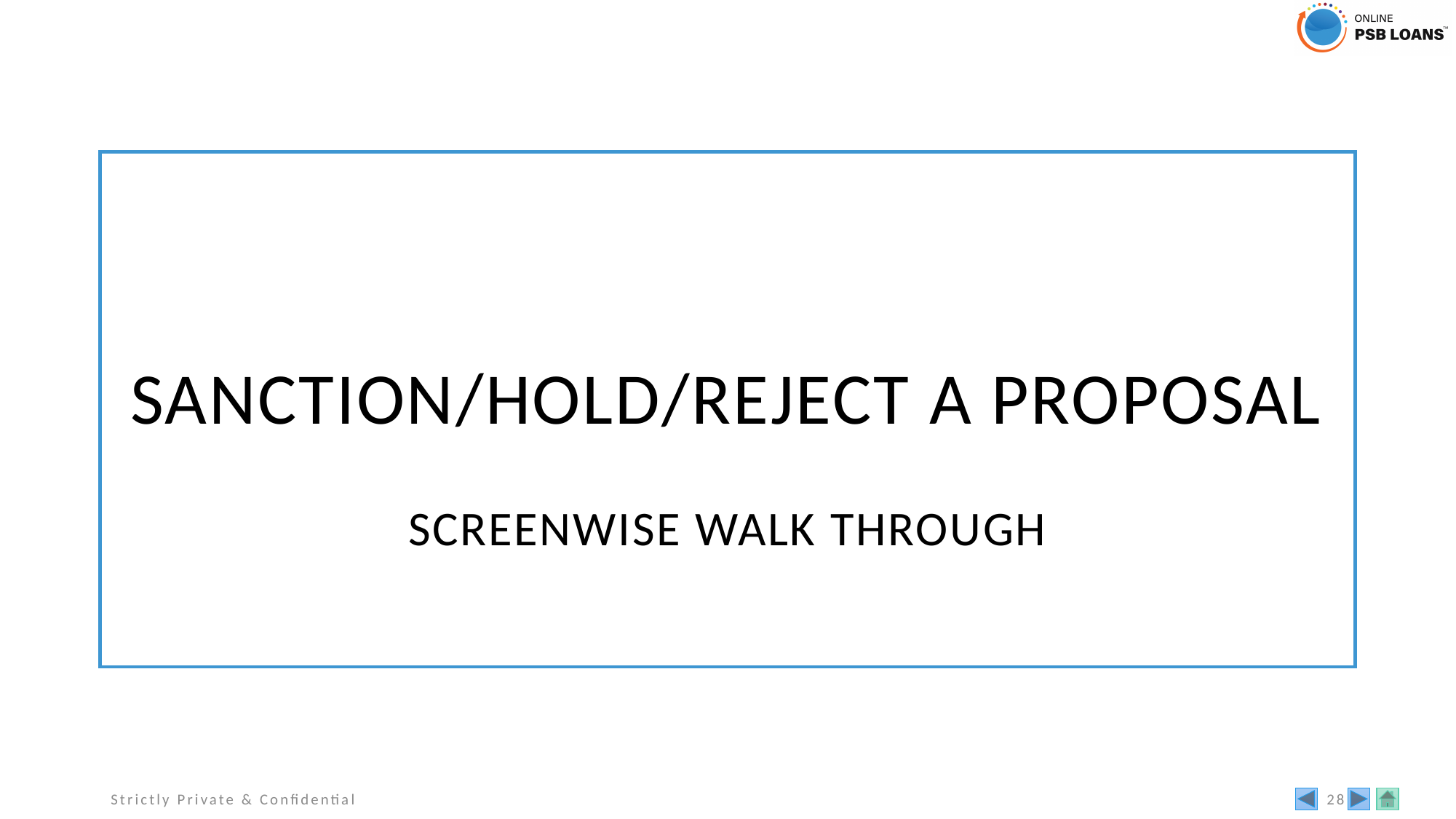

SANCTION/HOLD/REJECT A PROPOSAL
SCREENWISE WALK THROUGH
Strictly Private & Confidential
28